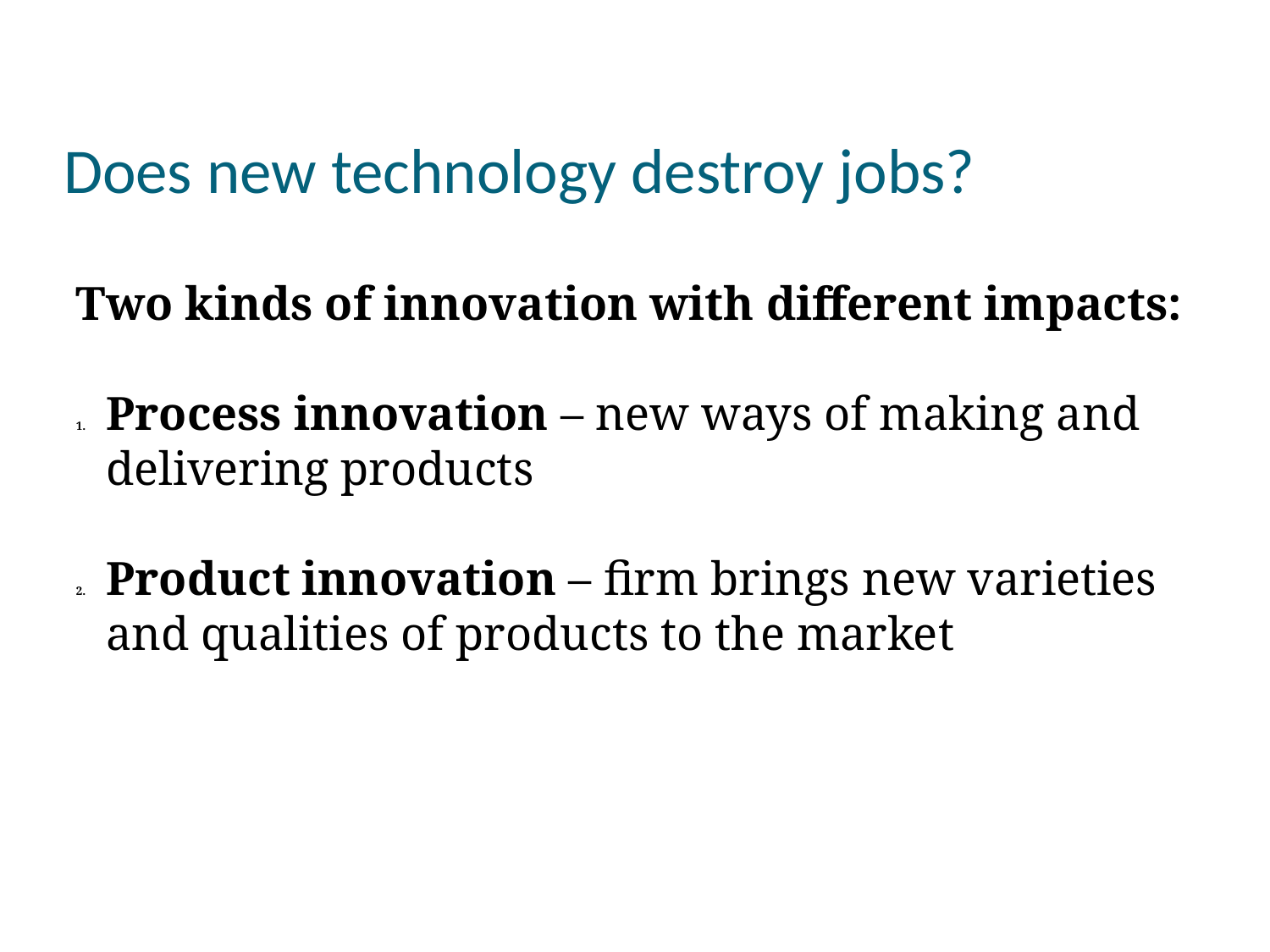

Does new technology destroy jobs?
Two kinds of innovation with different impacts:

Process innovation – new ways of making and delivering products

Product innovation – firm brings new varieties and qualities of products to the market